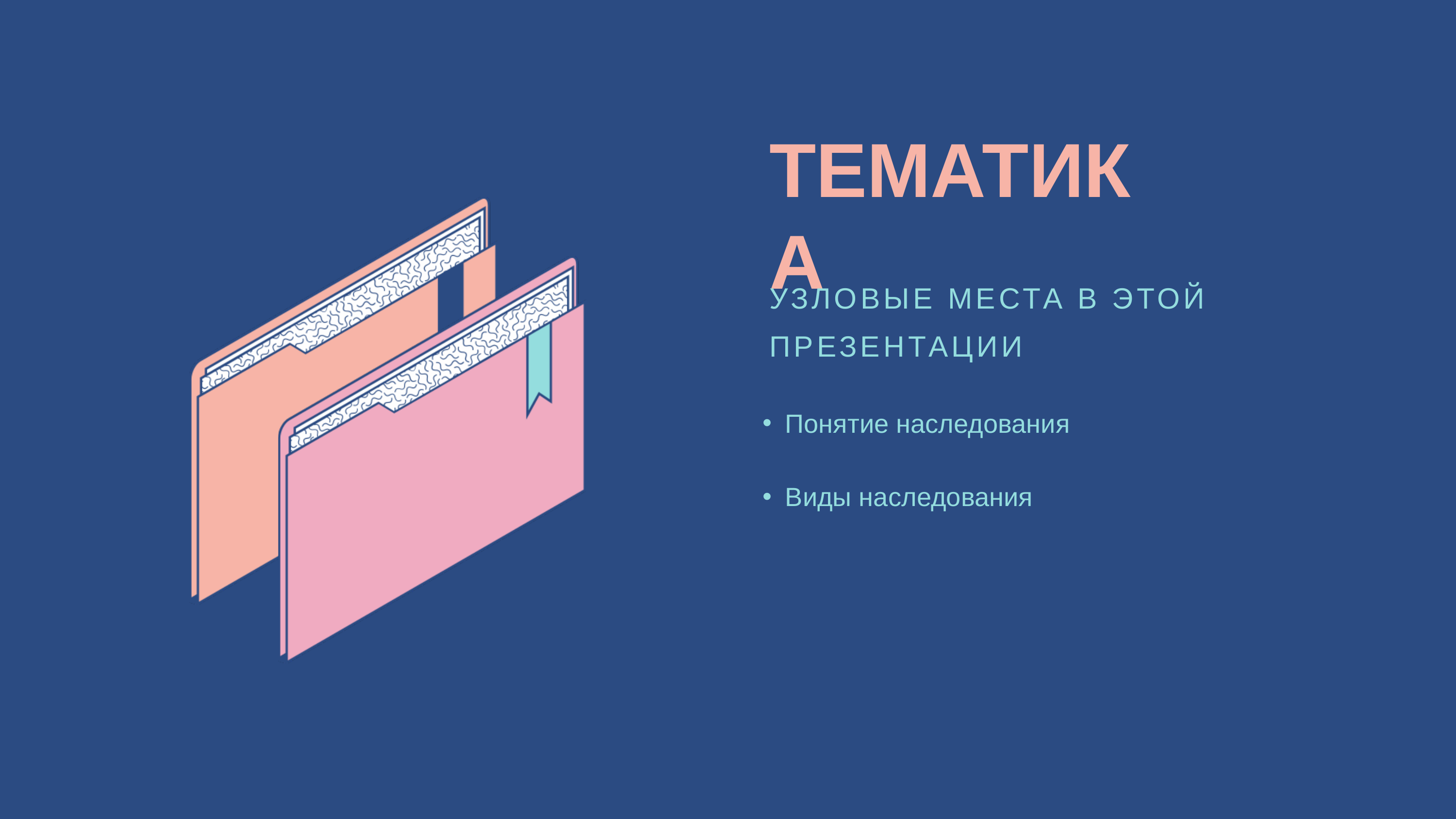

ТЕМАТИКА
УЗЛОВЫЕ МЕСТА В ЭТОЙ ПРЕЗЕНТАЦИИ
Понятие наследования

Виды наследования